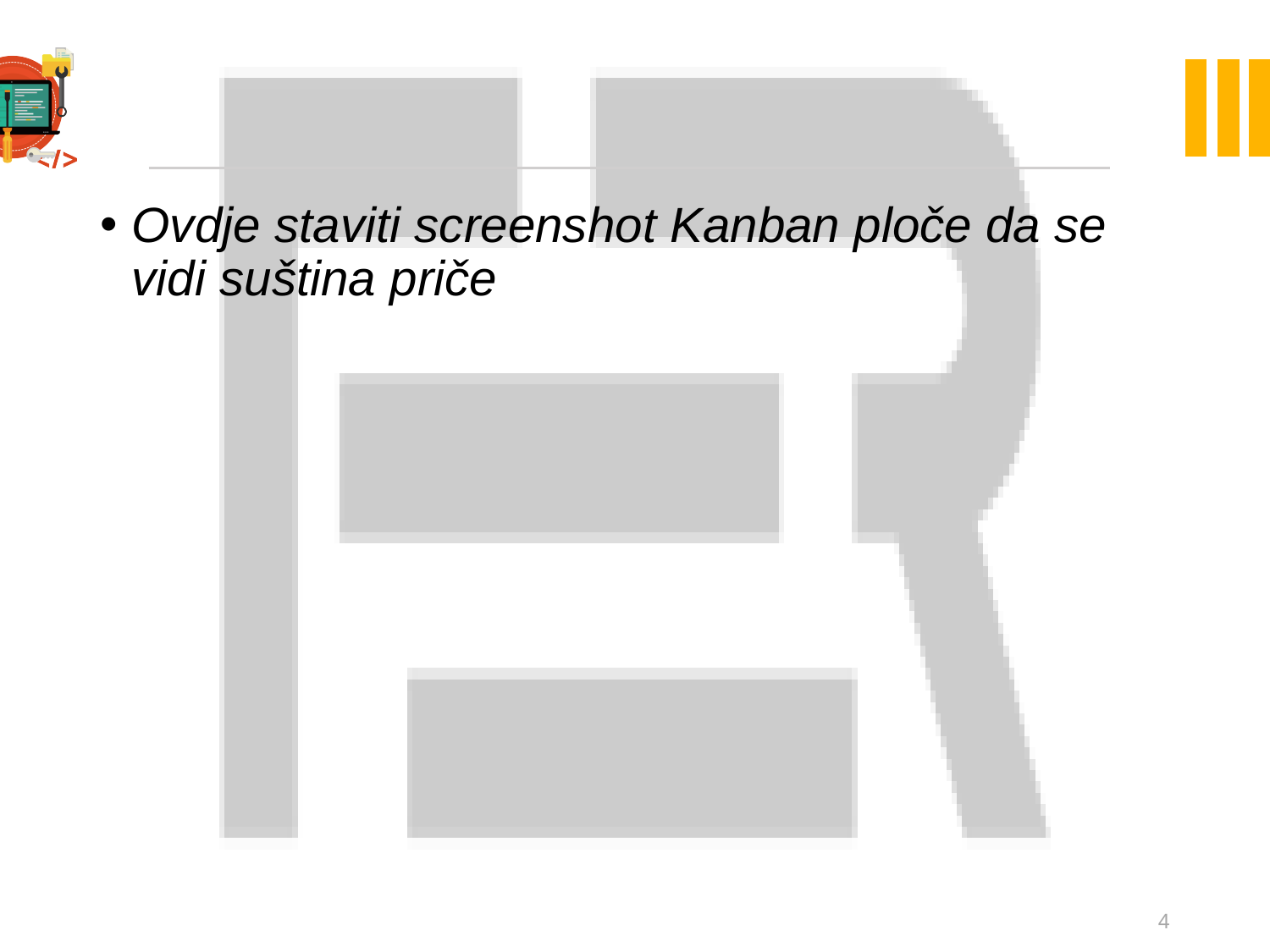

#
Ovdje staviti screenshot Kanban ploče da se vidi suština priče
4